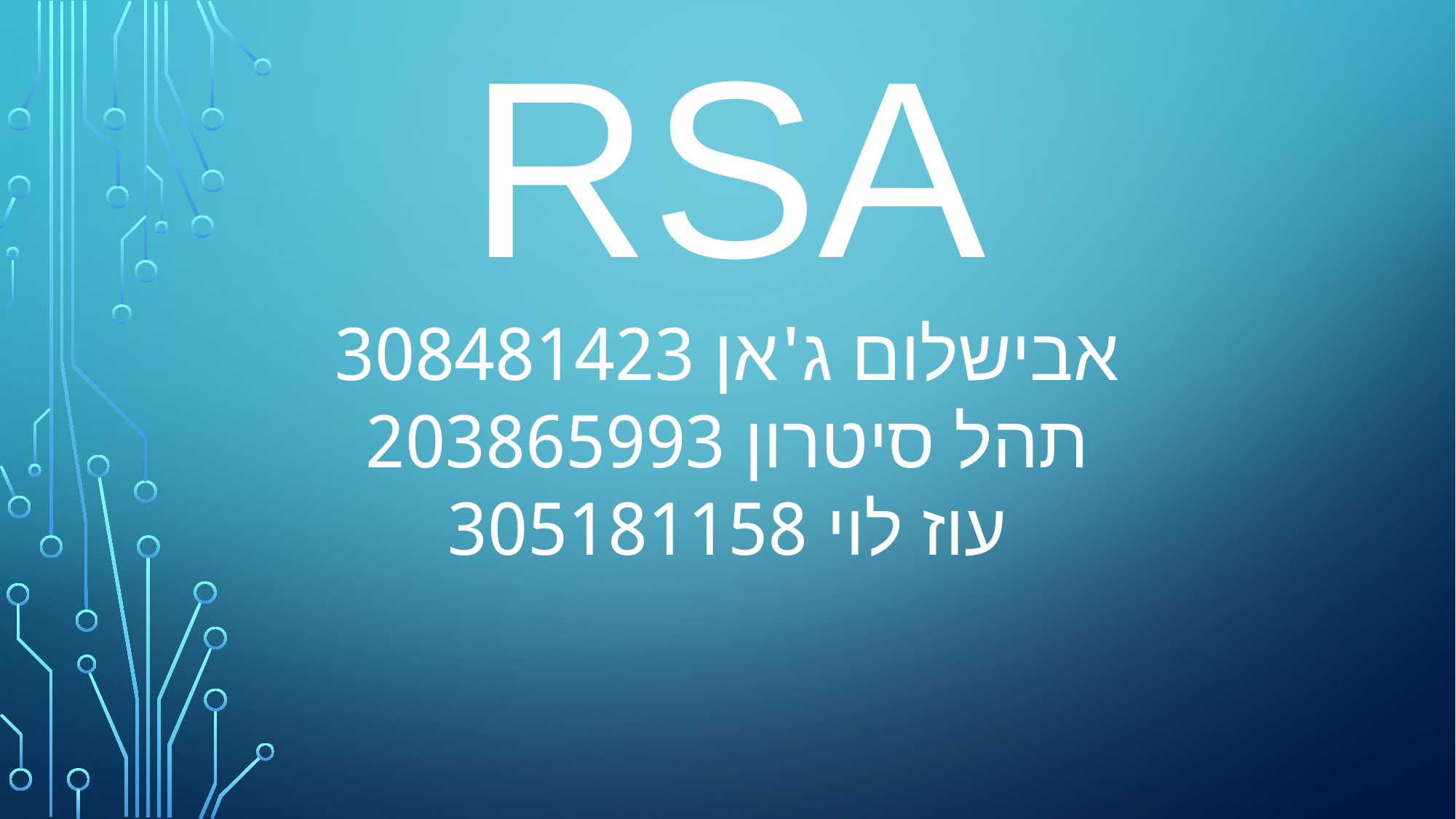

RSA
אבישלום ג'אן 308481423
תהל סיטרון 203865993
עוז לוי 305181158